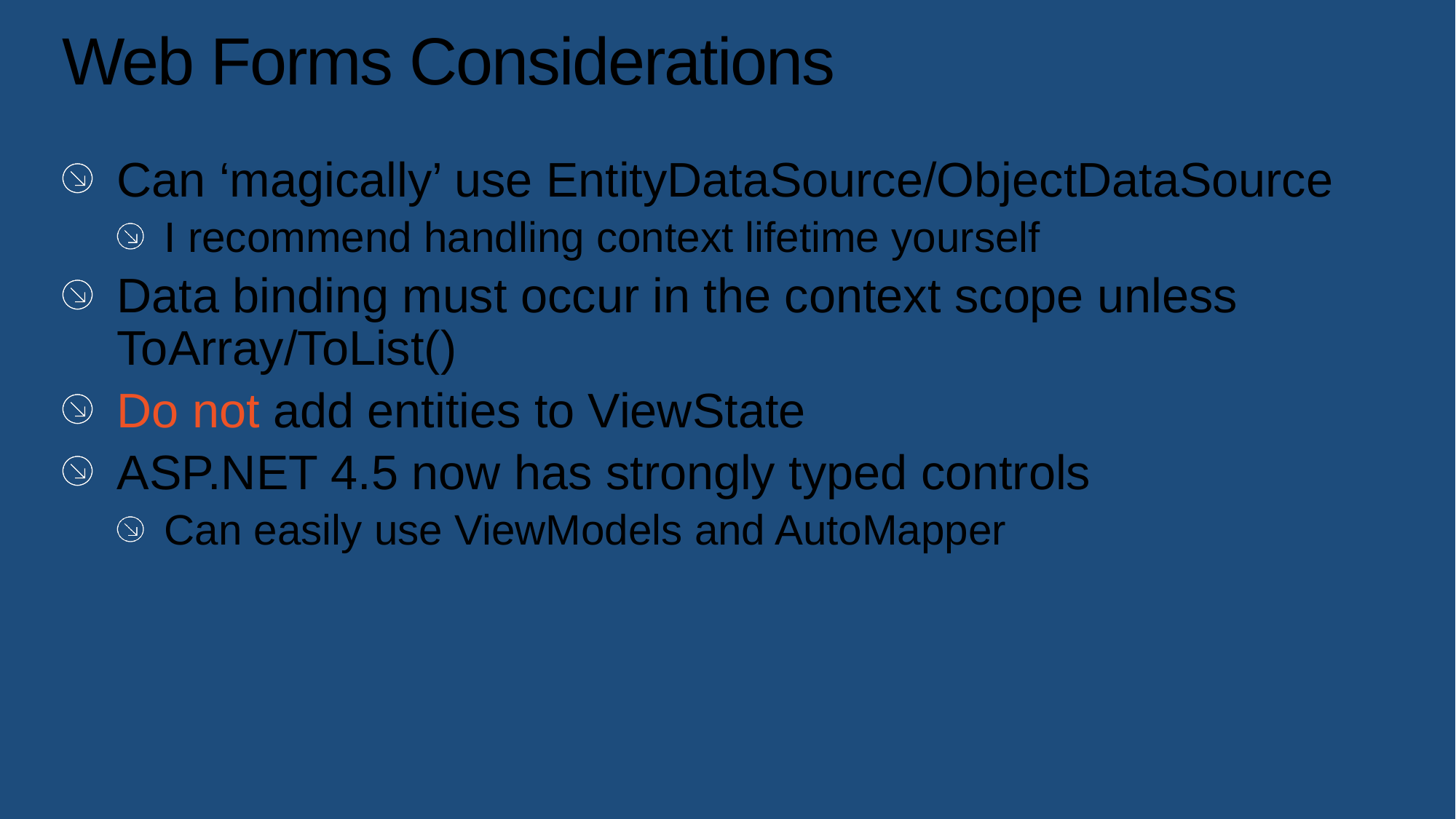

# Web Forms Considerations
Can ‘magically’ use EntityDataSource/ObjectDataSource
I recommend handling context lifetime yourself
Data binding must occur in the context scope unless ToArray/ToList()
Do not add entities to ViewState
ASP.NET 4.5 now has strongly typed controls
Can easily use ViewModels and AutoMapper